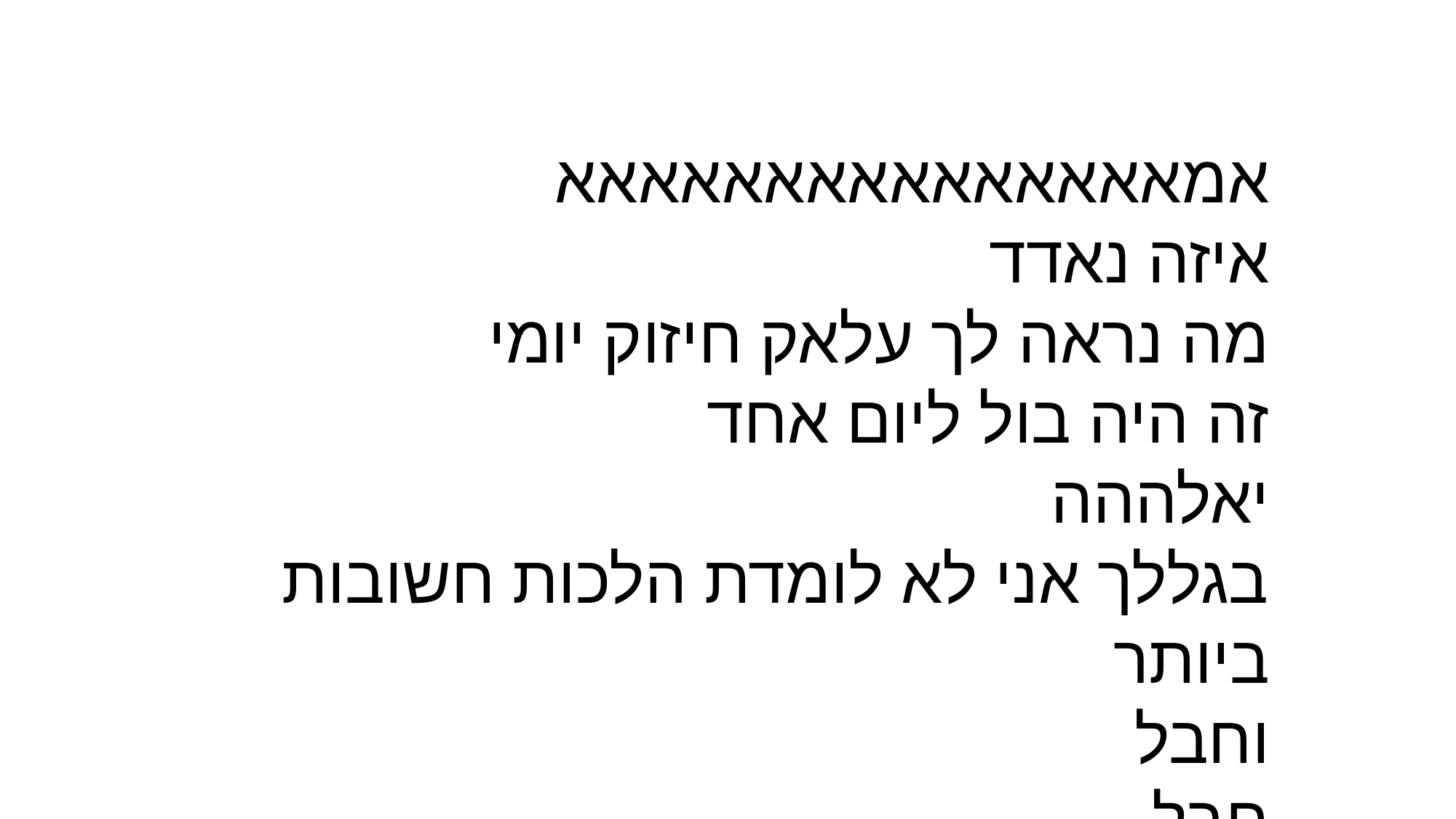

אמאאאאאאאאאאאאאאא
איזה נאדד
מה נראה לך עלאק חיזוק יומי
זה היה בול ליום אחד
יאלההה
בגללך אני לא לומדת הלכות חשובות ביותר
וחבל
חבל
😪😪😪😪😪😪😪😪😪